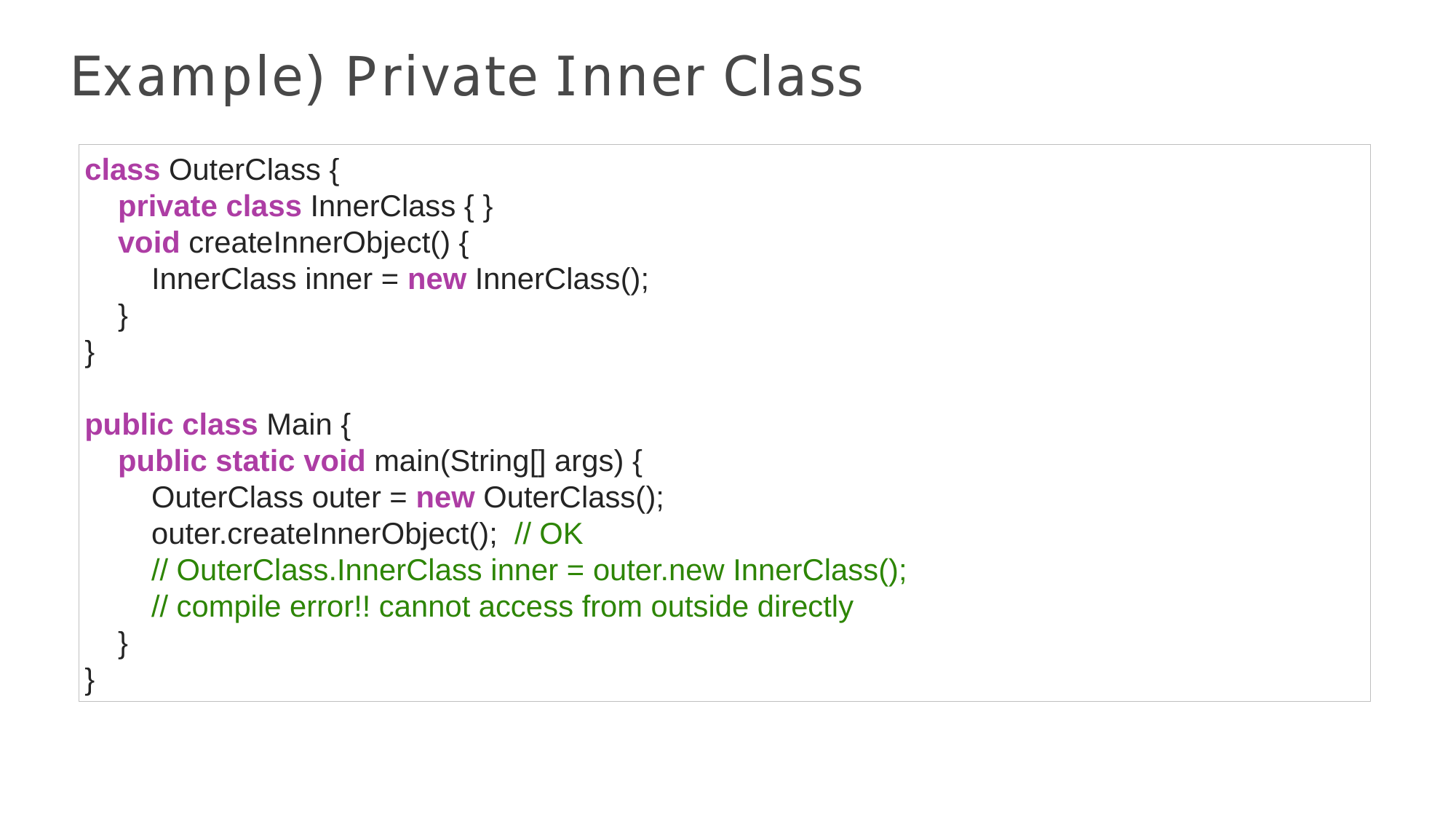

# Example) Private Inner Class
class OuterClass {
    private class InnerClass { }
    void createInnerObject() {
        InnerClass inner = new InnerClass();
    }
}

public class Main {
    public static void main(String[] args) {
        OuterClass outer = new OuterClass();
        outer.createInnerObject();  // OK
        // OuterClass.InnerClass inner = outer.new InnerClass();
        // compile error!! cannot access from outside directly
    }
}
8